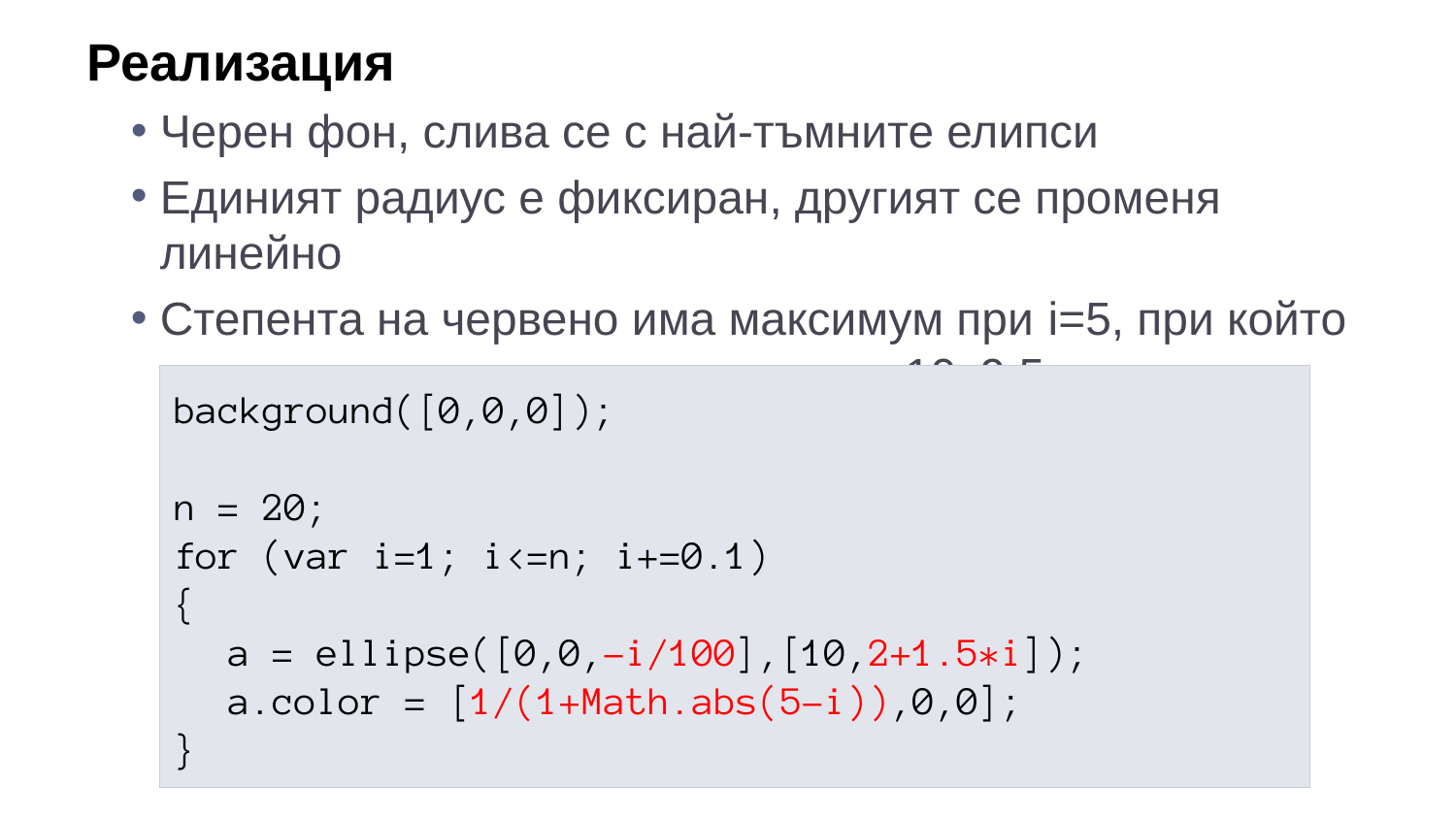

Реализация
Черен фон, слива се с най-тъмните елипси
Единият радиус е фиксиран, другият се променя линейно
Степента на червено има максимум при i=5, при който рисуваната елипса е с пропорции 10х9.5
background([0,0,0]);

n = 20;
for (var i=1; i<=n; i+=0.1)
{
	a = ellipse([0,0,-i/100],[10,2+1.5*i]);
	a.color = [1/(1+Math.abs(5-i)),0,0];
}